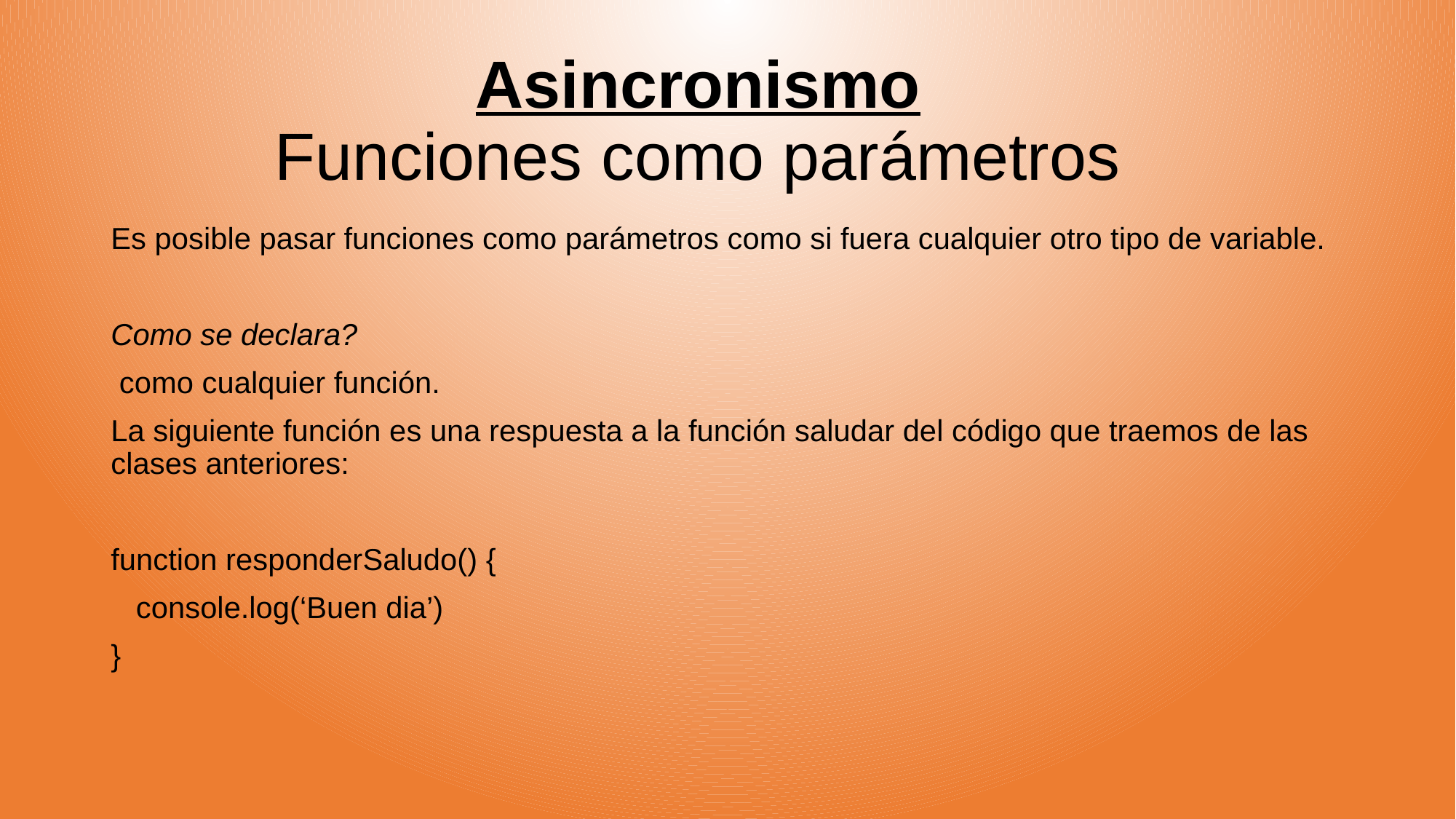

# Asincronismo Funciones como parámetros
Es posible pasar funciones como parámetros como si fuera cualquier otro tipo de variable.

Como se declara?
 como cualquier función.
La siguiente función es una respuesta a la función saludar del código que traemos de las clases anteriores:

function responderSaludo() {
   console.log(‘Buen dia’)
}